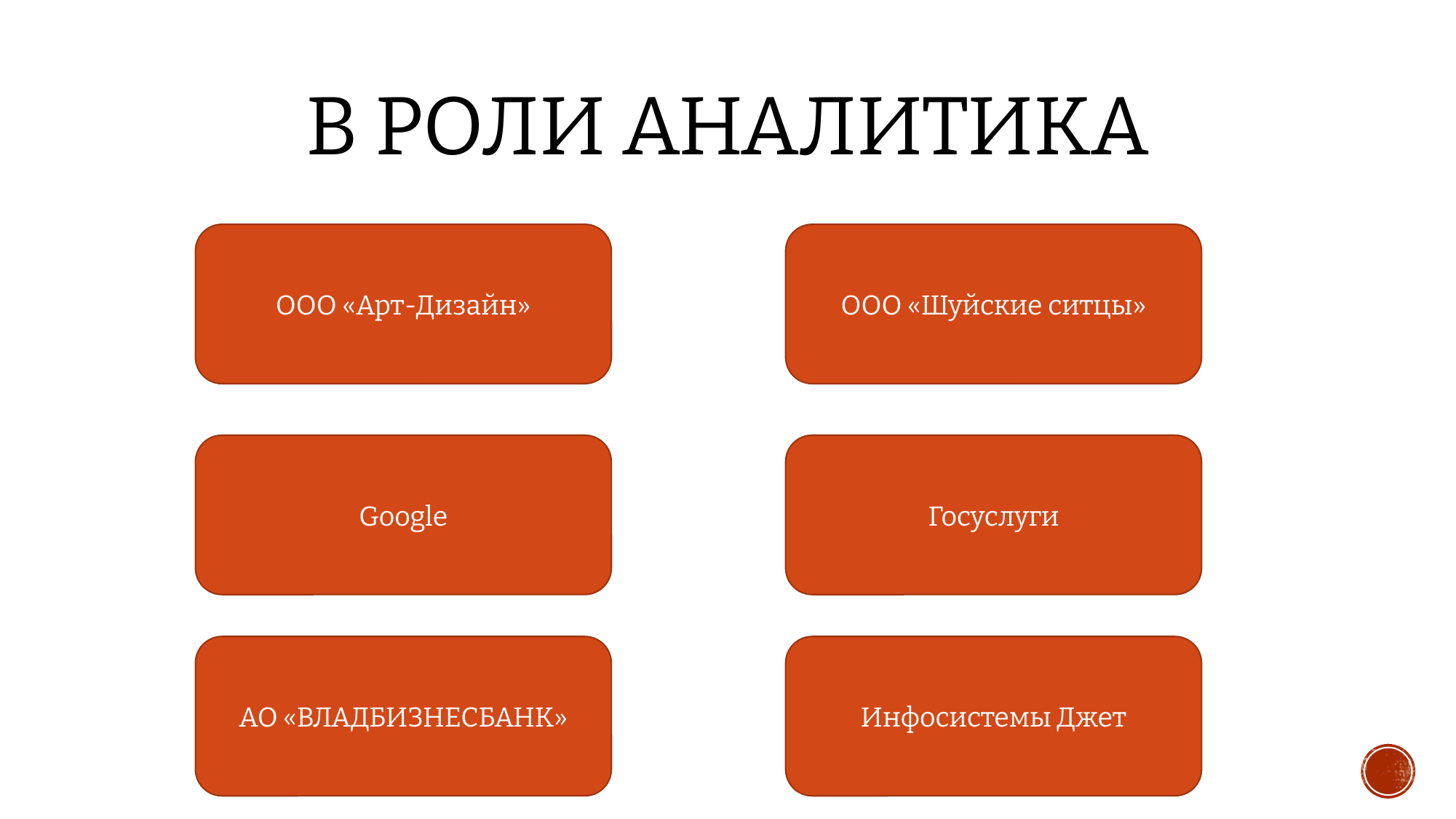

# В роли аналитика
ООО «Арт-Дизайн»
ООО «Шуйские ситцы»
Google
Госуслуги
АО «ВЛАДБИЗНЕСБАНК»
Инфосистемы Джет